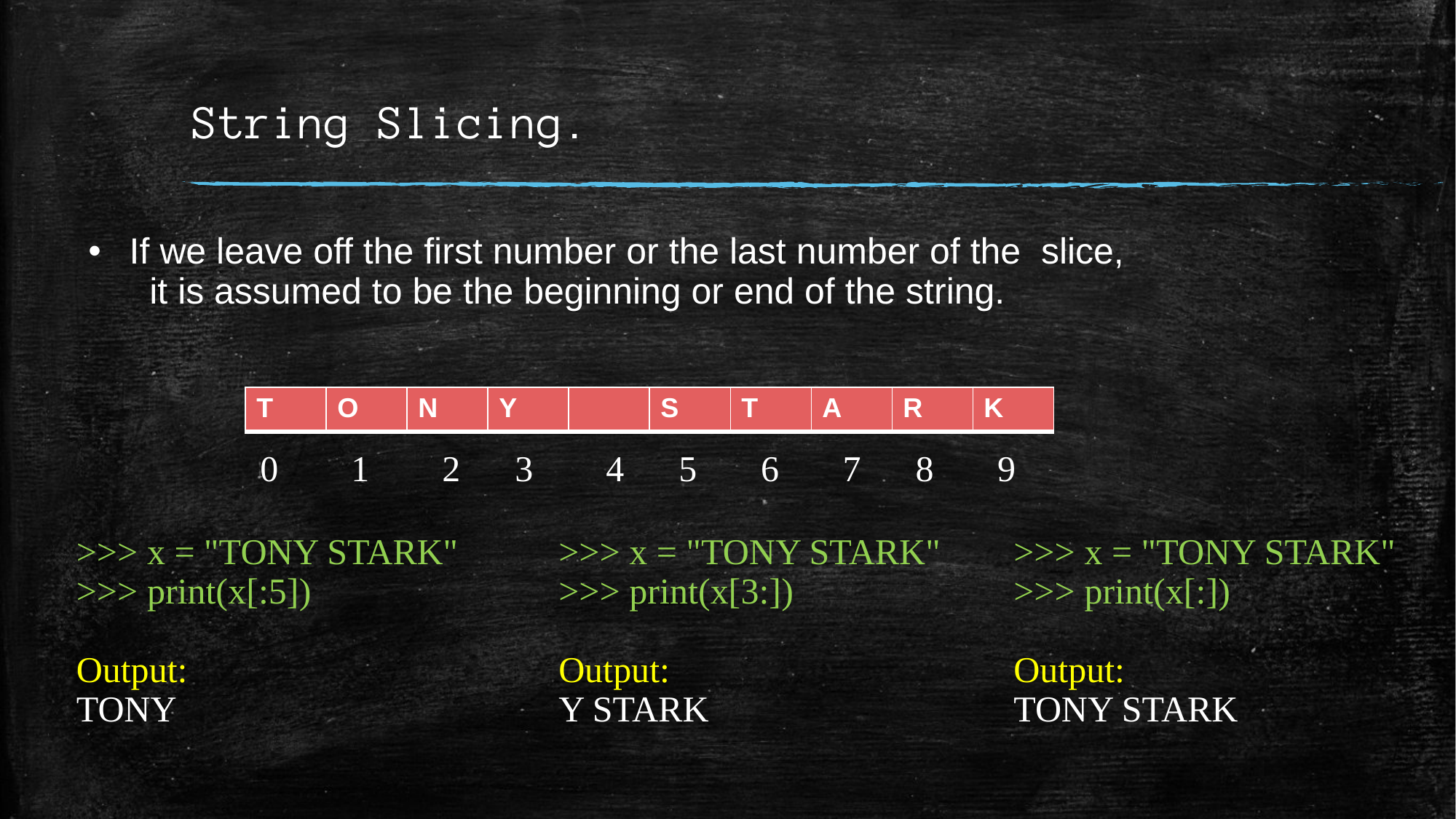

# String Slicing.
If we leave off the first number or the last number of the  slice,
      it is assumed to be the beginning or end of the string.
| T | O | N | Y |  | S | T | A | R | K |
| --- | --- | --- | --- | --- | --- | --- | --- | --- | --- |
0        1        2      3        4      5       6       7      8       9
>>> x = "TONY STARK"
>>> print(x[3:])

Output:
Y STARK

>>> x = "TONY STARK"
>>> print(x[:])

Output:
TONY STARK

>>> x = "TONY STARK"
>>> print(x[:5])

Output:
TONY